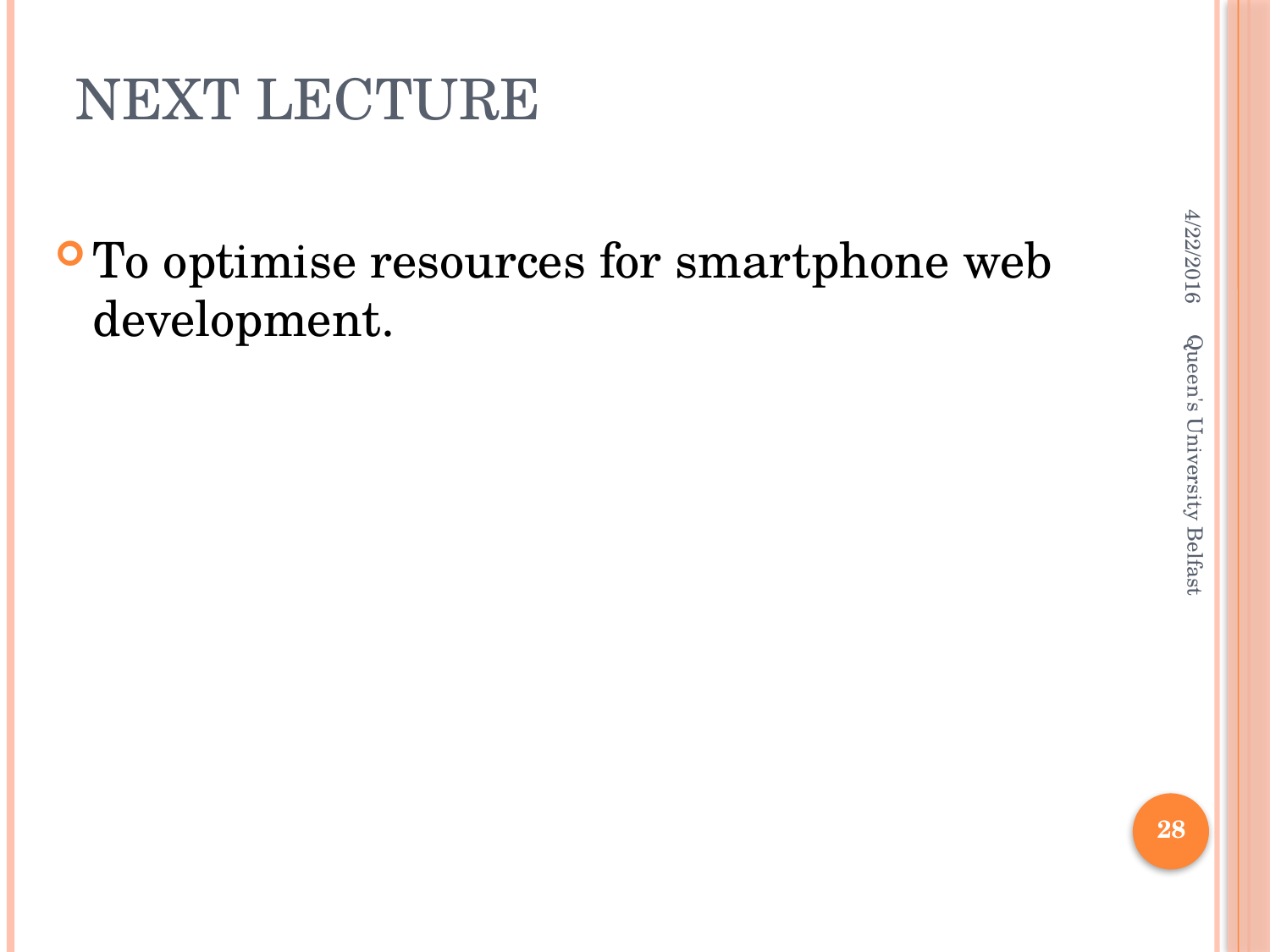

# next lecture
4/22/2016
To optimise resources for smartphone web development.
Queen's University Belfast
28